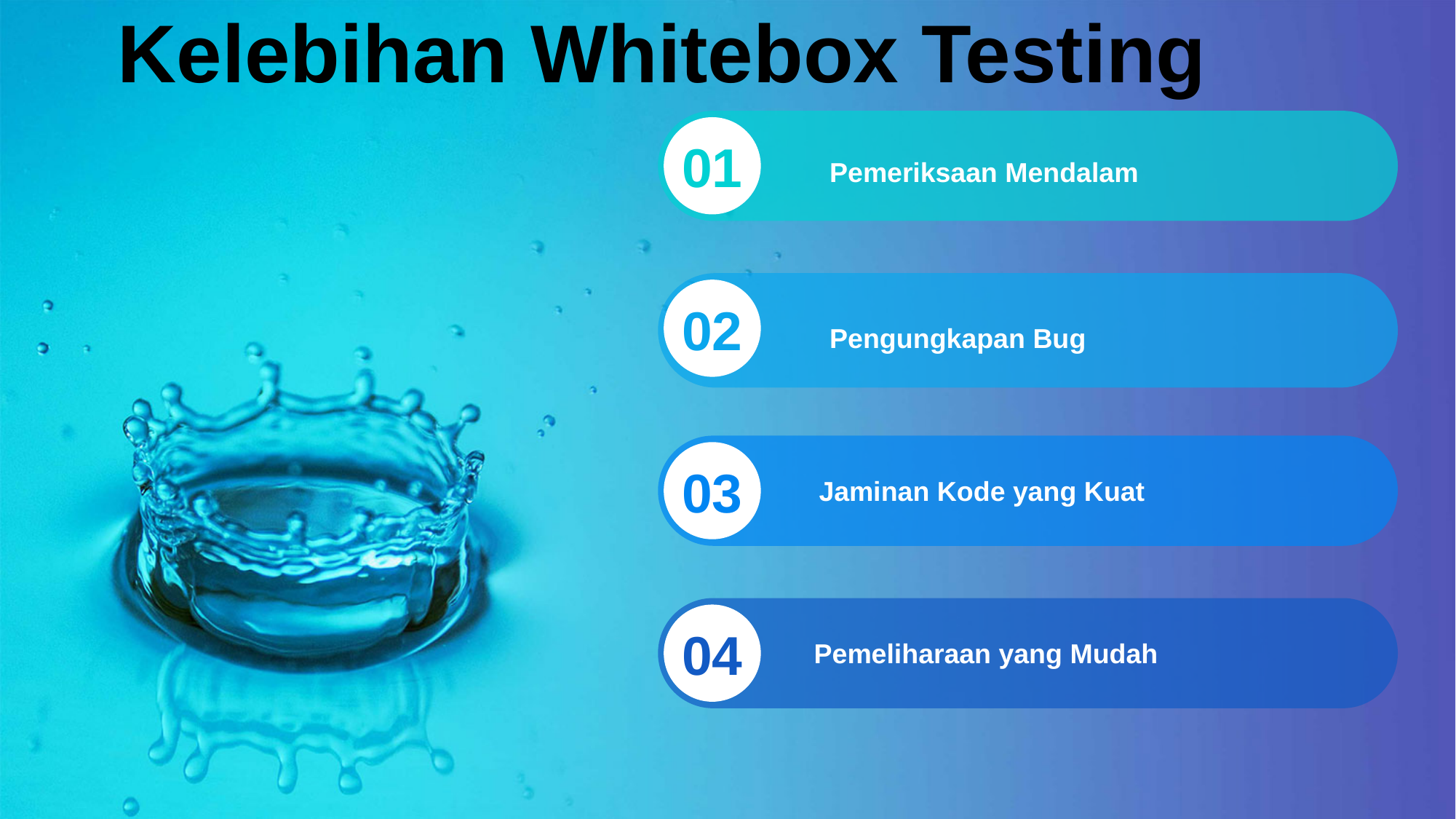

Kelebihan Whitebox Testing

01
Pemeriksaan Mendalam

02
Pengungkapan Bug

03
Jaminan Kode yang Kuat

04
Pemeliharaan yang Mudah